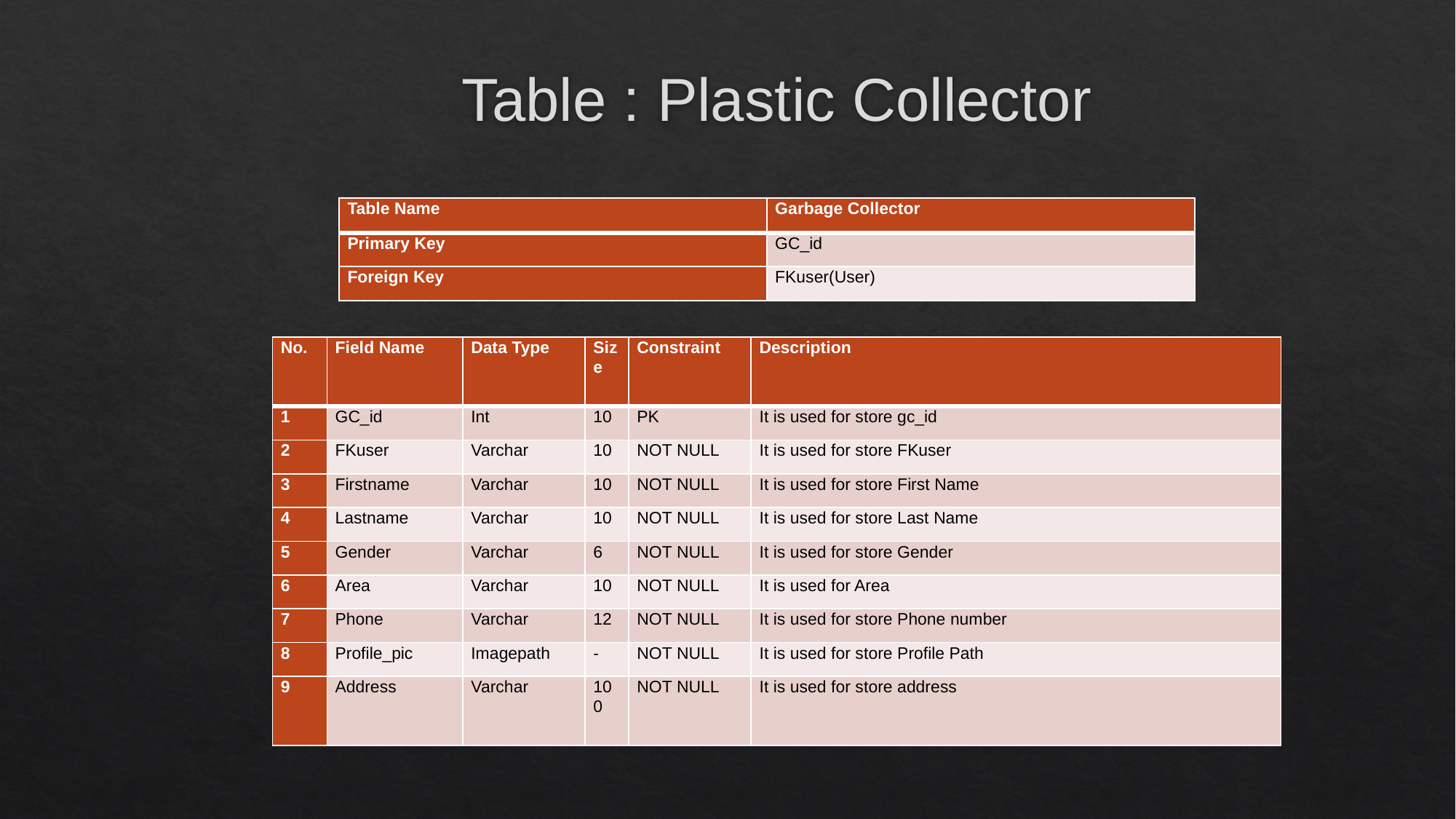

# Table : Plastic Collector
| Table Name | Garbage Collector |
| --- | --- |
| Primary Key | GC\_id |
| Foreign Key | FKuser(User) |
| No. | Field Name | Data Type | Size | Constraint | Description |
| --- | --- | --- | --- | --- | --- |
| 1 | GC\_id | Int | 10 | PK | It is used for store gc\_id |
| 2 | FKuser | Varchar | 10 | NOT NULL | It is used for store FKuser |
| 3 | Firstname | Varchar | 10 | NOT NULL | It is used for store First Name |
| 4 | Lastname | Varchar | 10 | NOT NULL | It is used for store Last Name |
| 5 | Gender | Varchar | 6 | NOT NULL | It is used for store Gender |
| 6 | Area | Varchar | 10 | NOT NULL | It is used for Area |
| 7 | Phone | Varchar | 12 | NOT NULL | It is used for store Phone number |
| 8 | Profile\_pic | Imagepath | - | NOT NULL | It is used for store Profile Path |
| 9 | Address | Varchar | 100 | NOT NULL | It is used for store address |